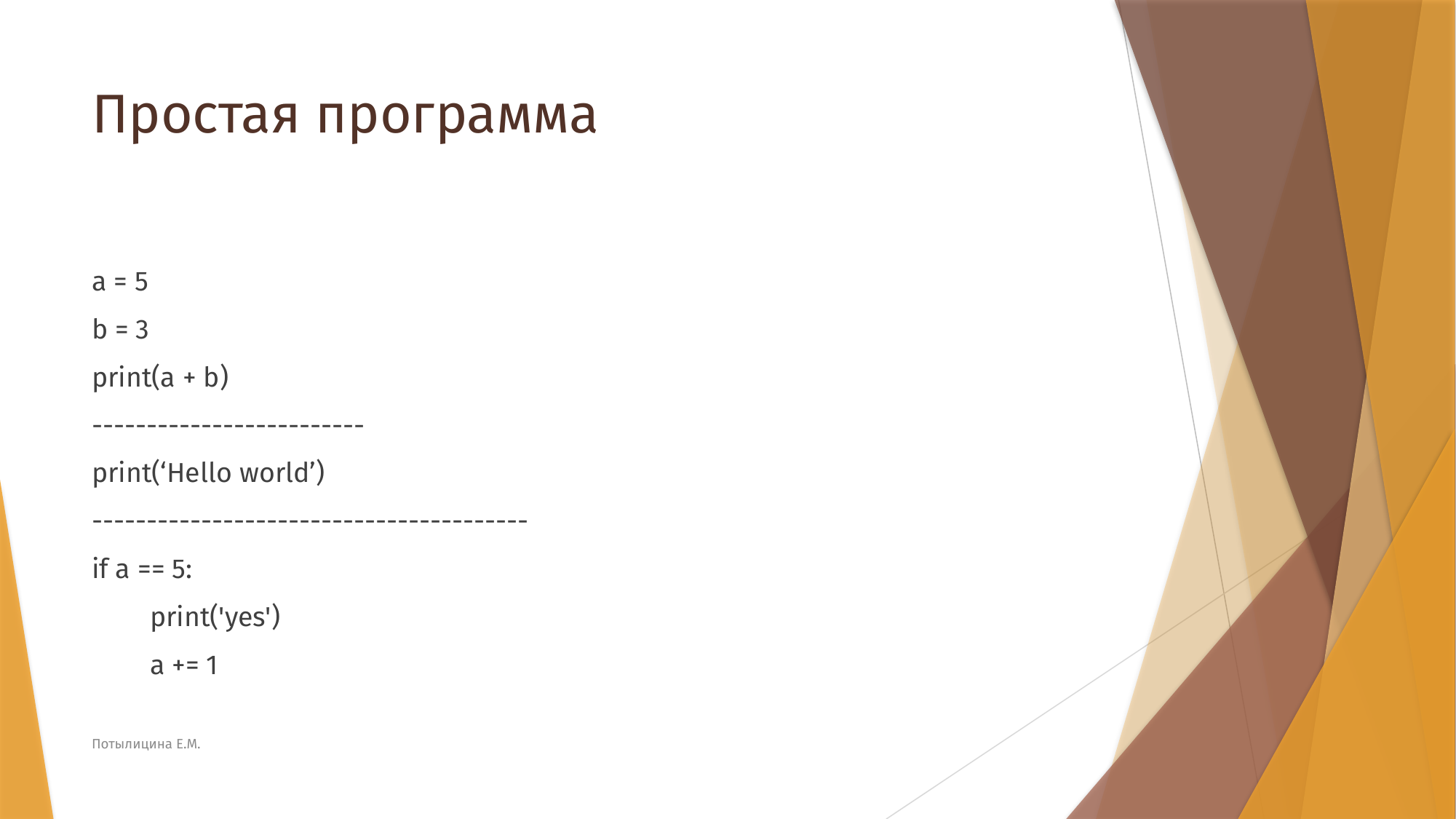

# Простая программа
a = 5
b = 3
print(a + b)
-------------------------
print(‘Hello world’)
----------------------------------------
if a == 5:
        print('yes')
        a += 1

Потылицина Е.М.